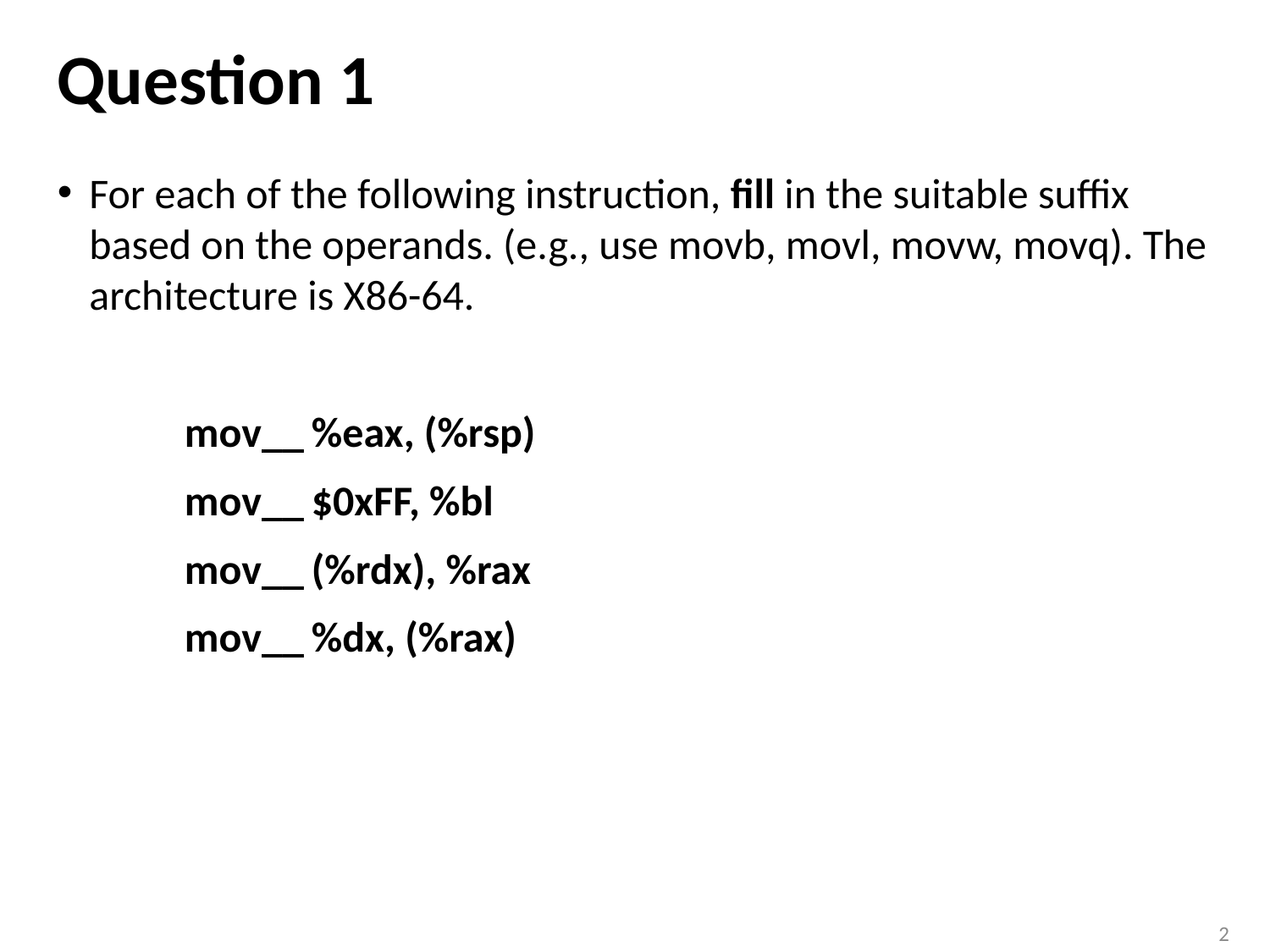

# Question 1
For each of the following instruction, fill in the suitable suffix based on the operands. (e.g., use movb, movl, movw, movq). The architecture is X86-64.

	mov__	%eax, (%rsp)
	mov__	$0xFF, %bl
	mov__	(%rdx), %rax
	mov__	%dx, (%rax)

2